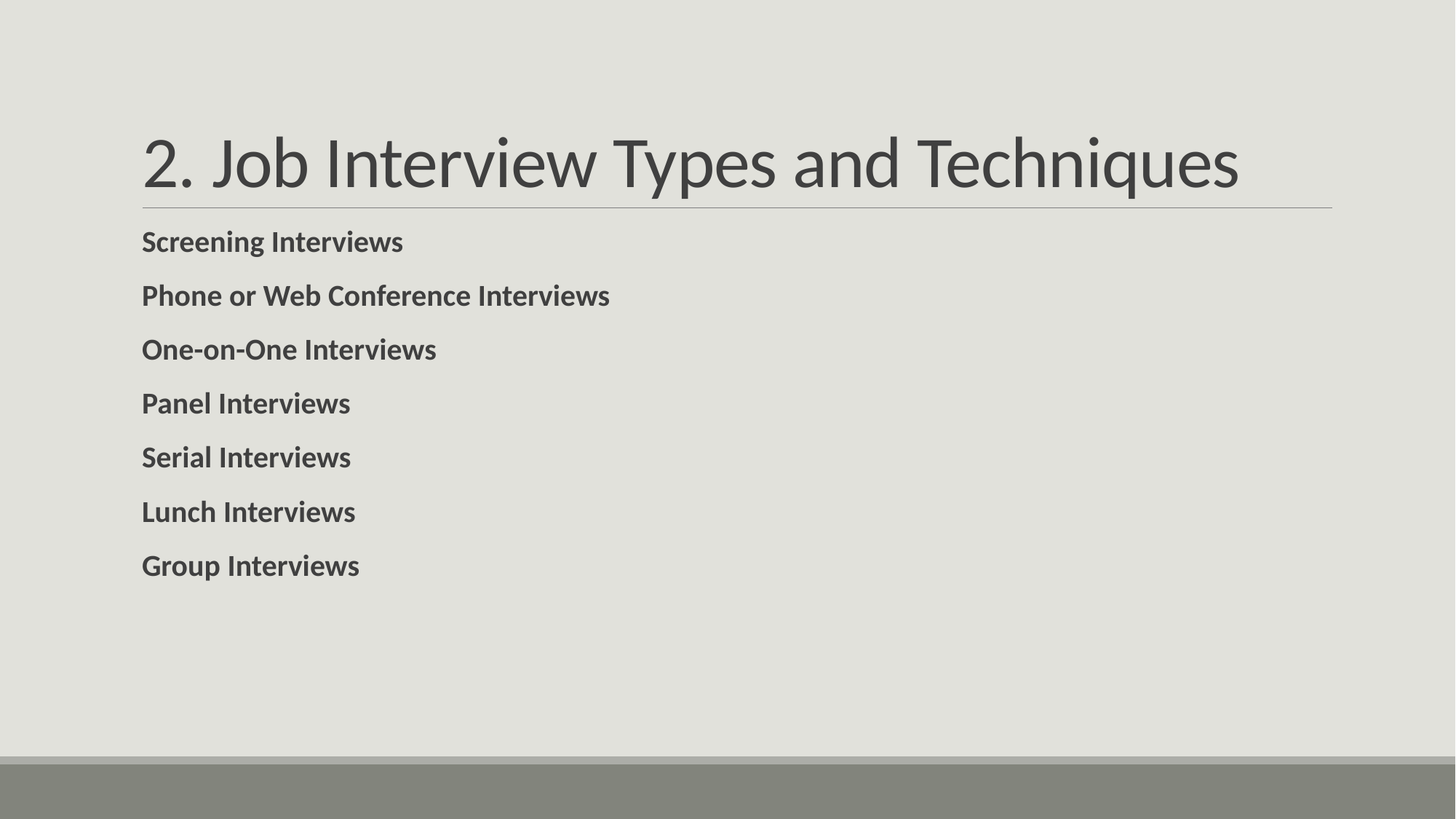

# 2. Job Interview Types and Techniques
Screening Interviews
Phone or Web Conference Interviews
One-on-One Interviews
Panel Interviews
Serial Interviews
Lunch Interviews
Group Interviews